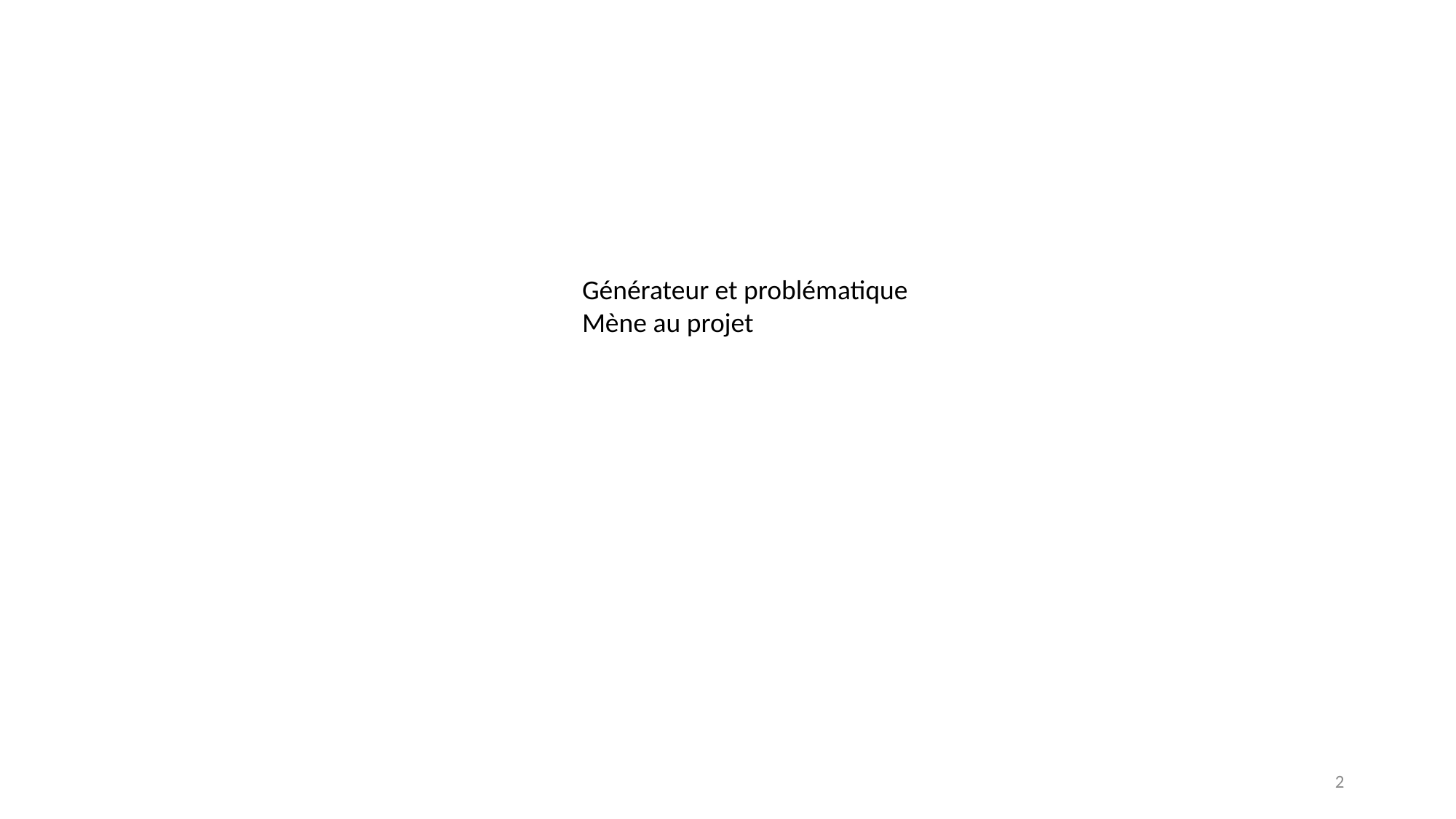

Générateur et problématique
Mène au projet
2